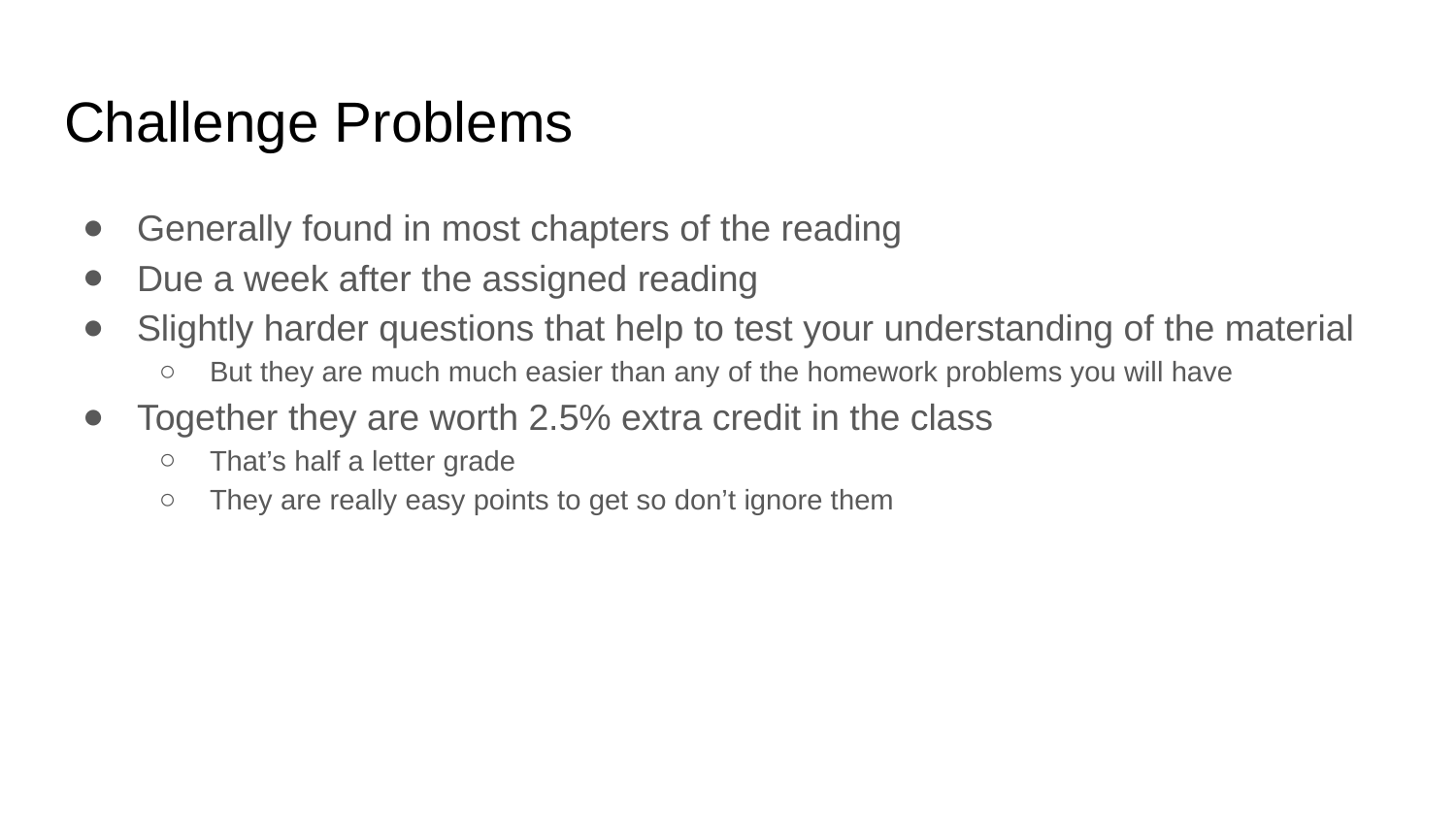

# Challenge Problems
Generally found in most chapters of the reading
Due a week after the assigned reading
Slightly harder questions that help to test your understanding of the material
But they are much much easier than any of the homework problems you will have
Together they are worth 2.5% extra credit in the class
That’s half a letter grade
They are really easy points to get so don’t ignore them